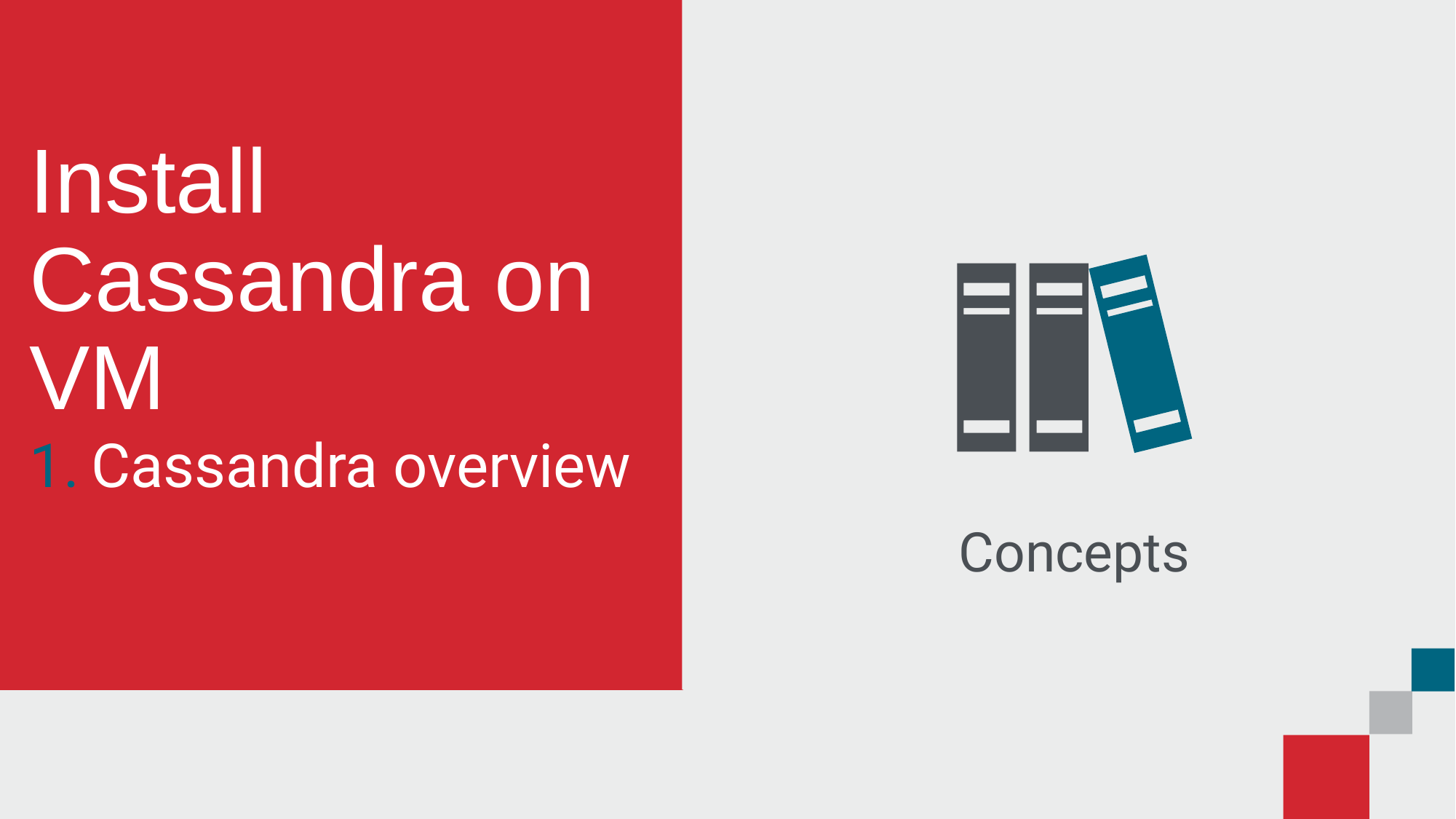

# Install Cassandra on VM
Cassandra overview